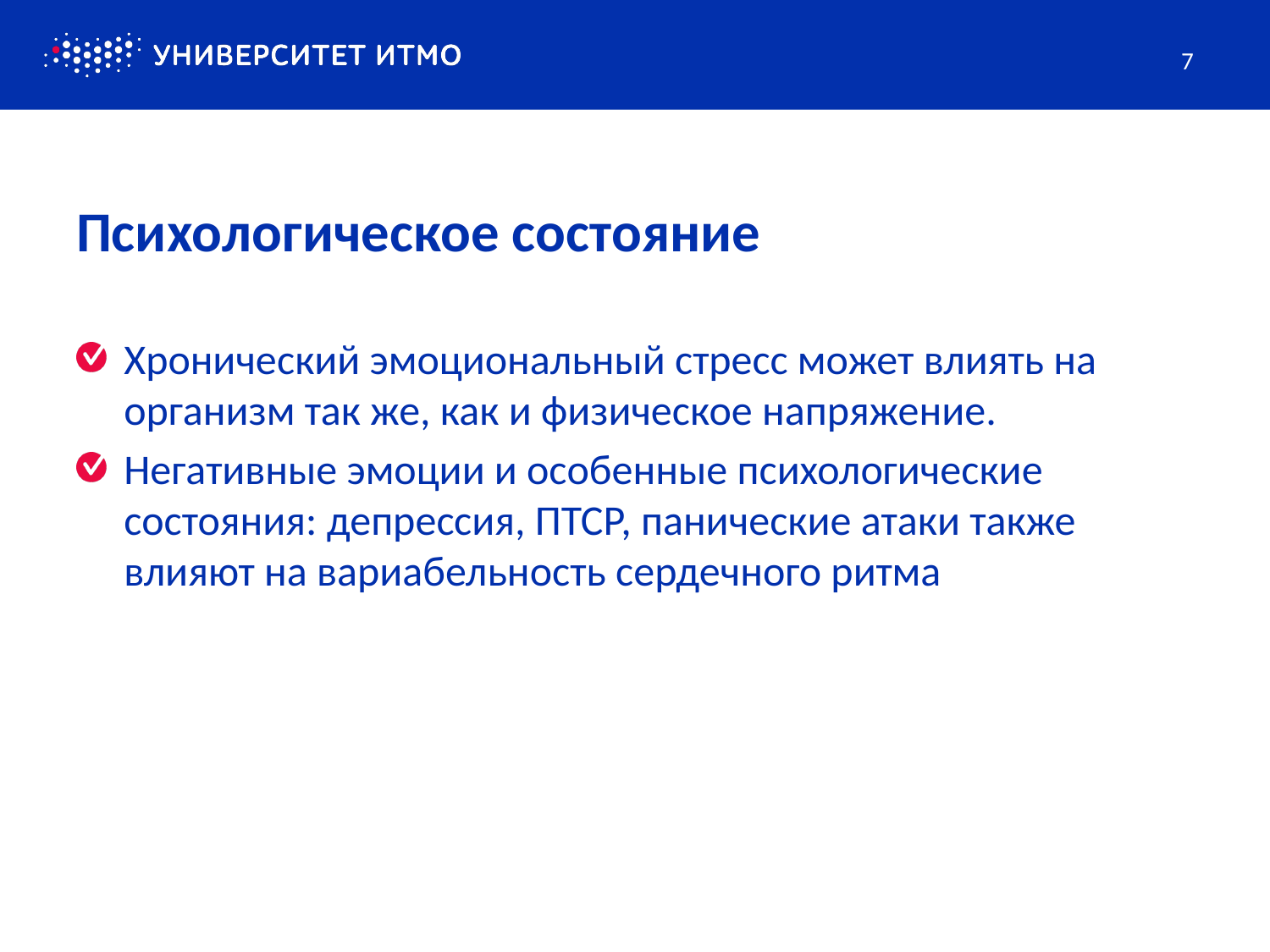

7
# Психологическое состояние
Хронический эмоциональный стресс может влиять на организм так же, как и физическое напряжение.
Негативные эмоции и особенные психологические состояния: депрессия, ПТСР, панические атаки также влияют на вариабельность сердечного ритма